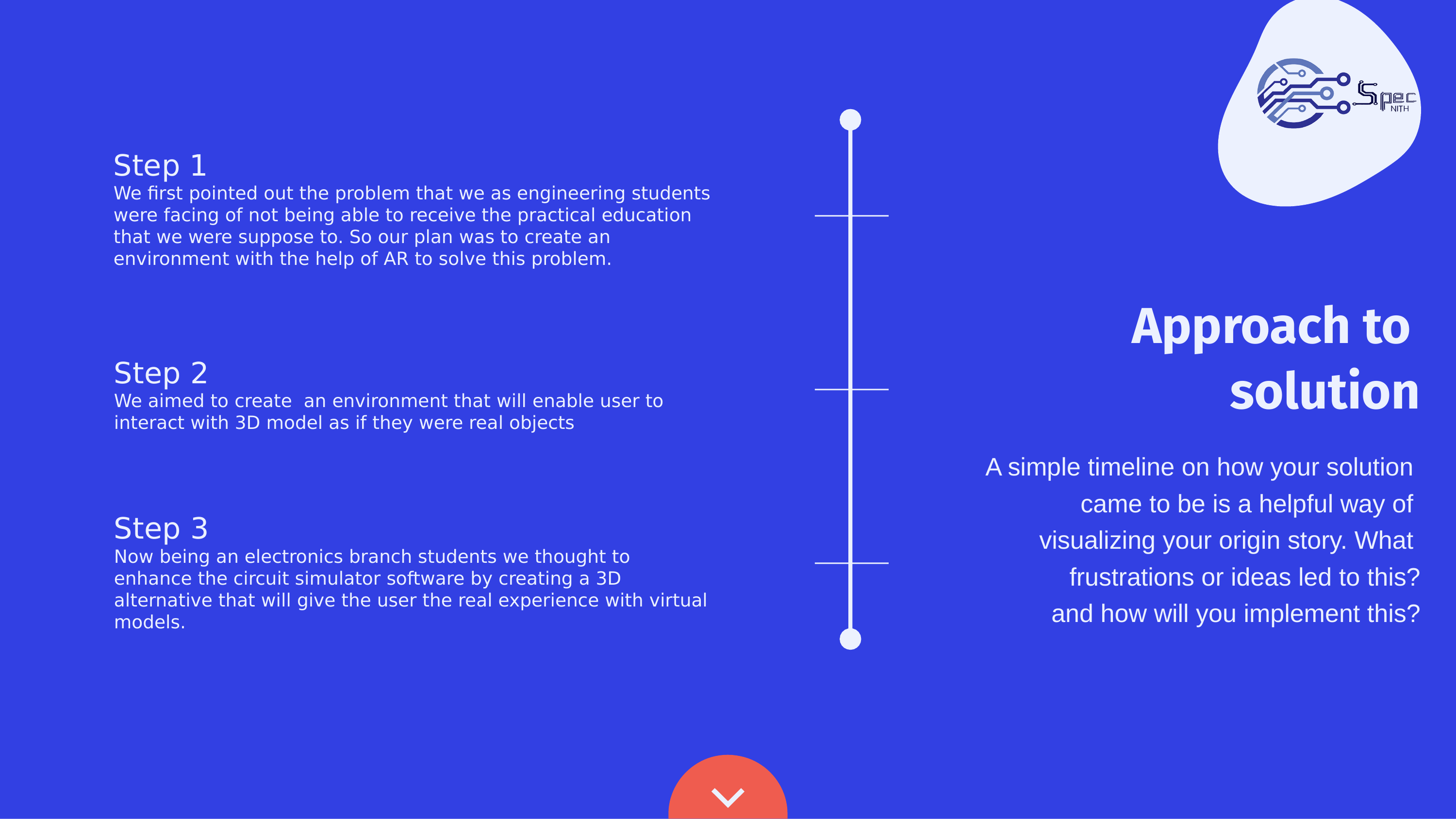

# Step 1 We first pointed out the problem that we as engineering students were facing of not being able to receive the practical education that we were suppose to. So our plan was to create an environment with the help of AR to solve this problem.
Approach to
solution
A simple timeline on how your solution  came to be is a helpful way of  visualizing your origin story. What  frustrations or ideas led to this? and how will you implement this?
Step 2
We aimed to create  an environment that will enable user to interact with 3D model as if they were real objects
Step 3
Now being an electronics branch students we thought to enhance the circuit simulator software by creating a 3D alternative that will give the user the real experience with virtual models.